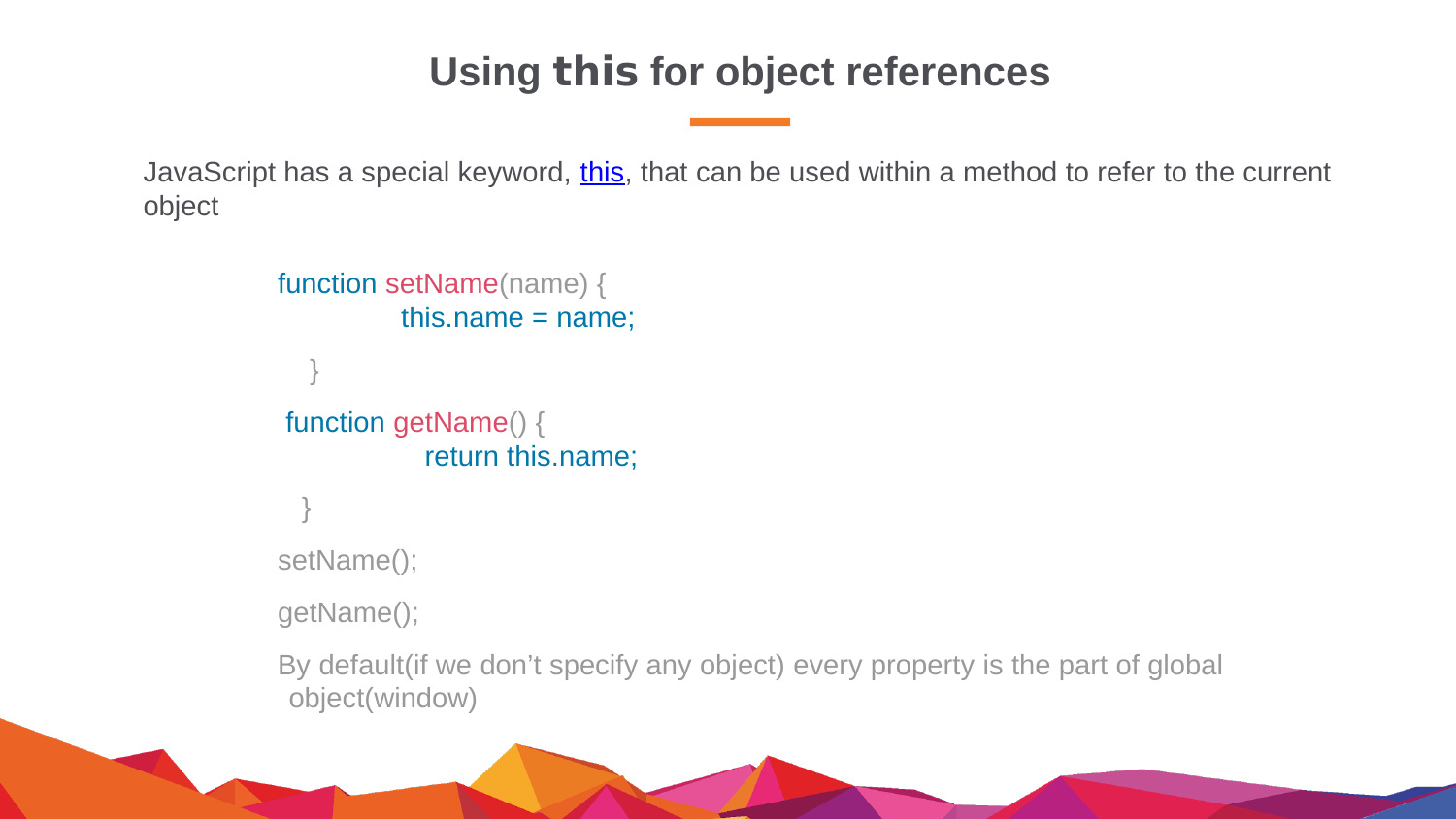

# Using this for object references

JavaScript has a special keyword, this, that can be used within a method to refer to the current object

function setName(name) {
              this.name = name;
    }
 function getName() {
                 return this.name;
   }
setName();
getName();
By default(if we don’t specify any object) every property is the part of global object(window)